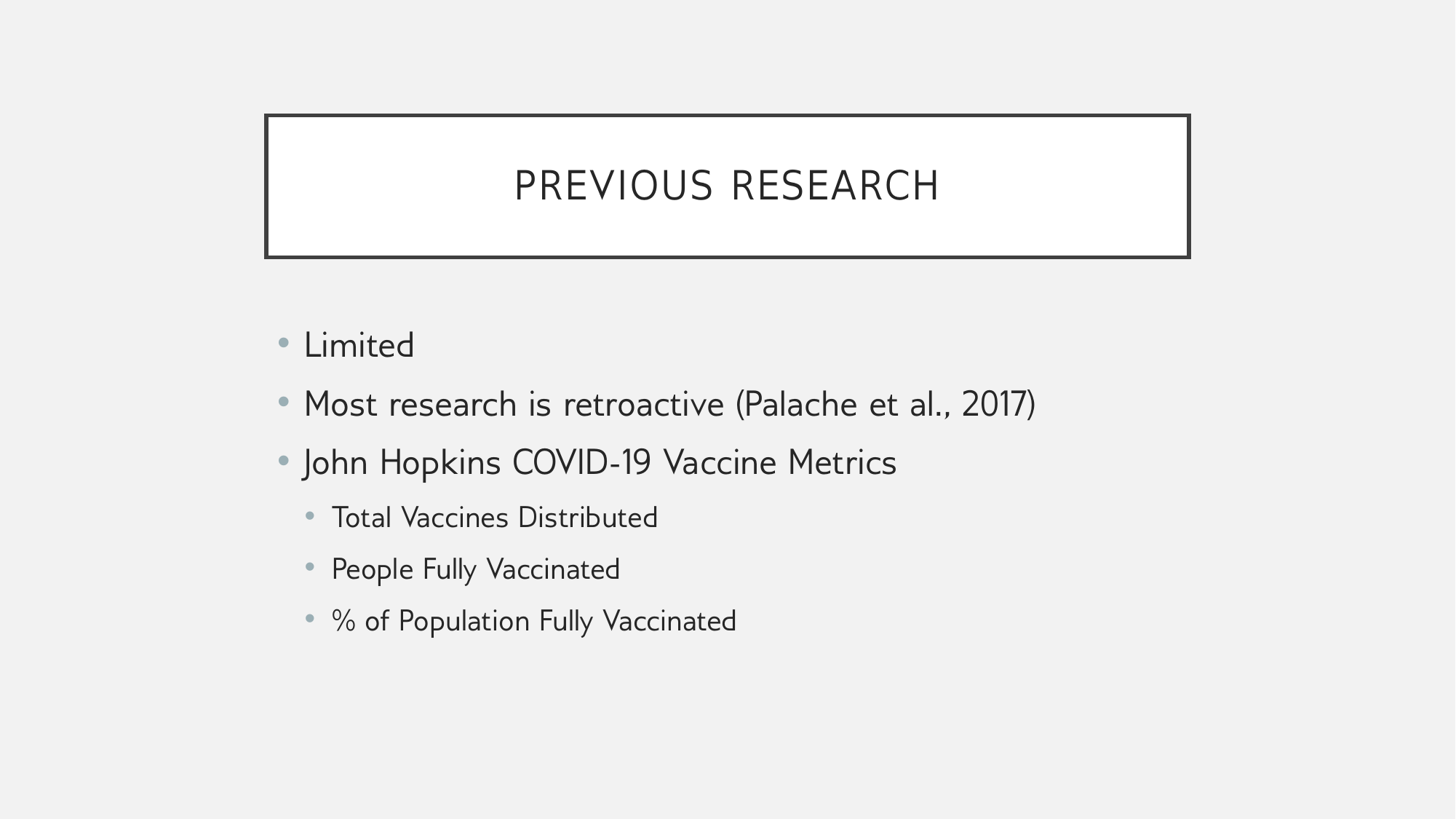

# Previous Research
Limited
Most research is retroactive (Palache et al., 2017)
John Hopkins COVID-19 Vaccine Metrics
Total Vaccines Distributed
People Fully Vaccinated
% of Population Fully Vaccinated